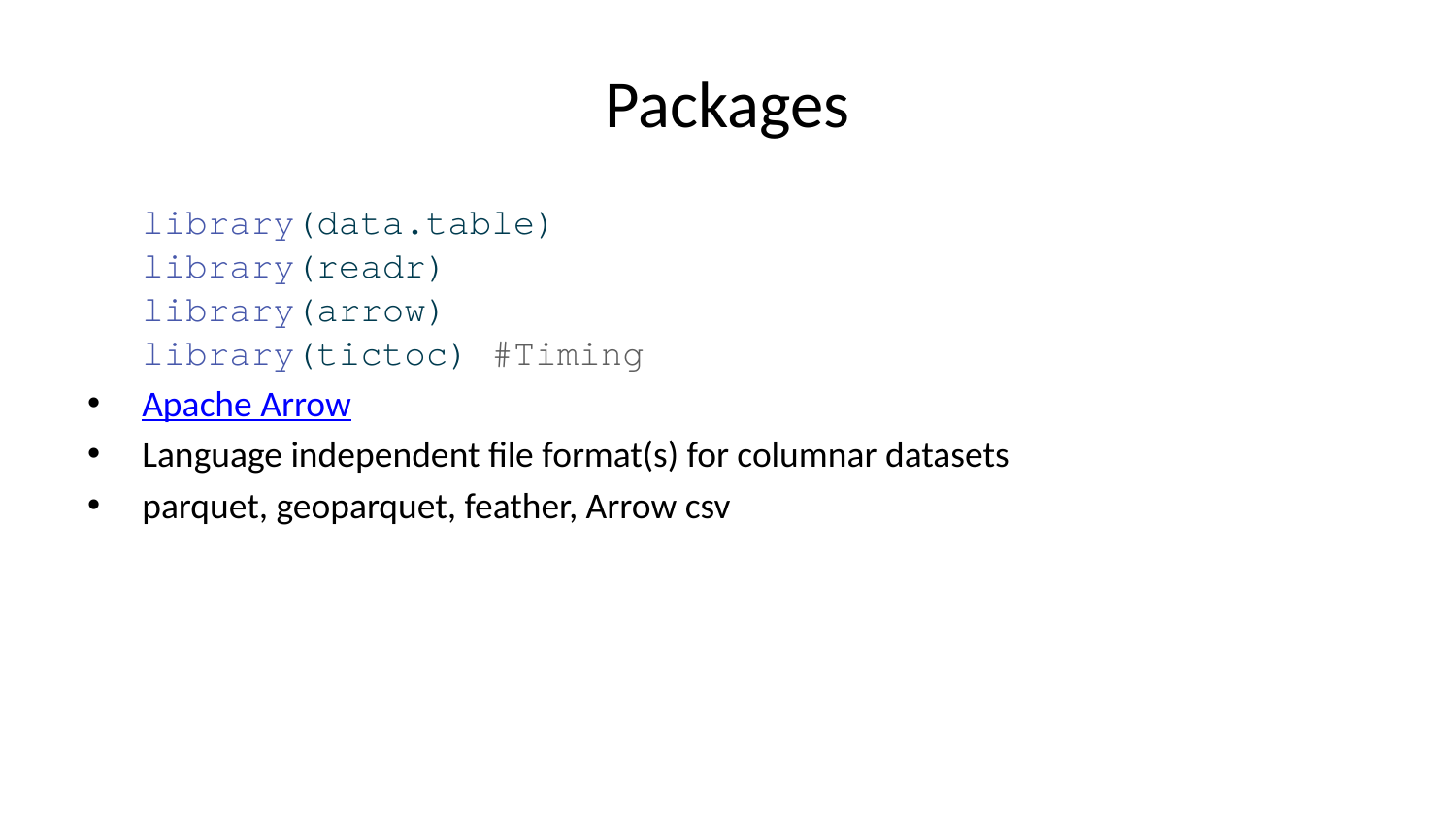

# Packages
library(data.table)
library(readr)
library(arrow)
library(tictoc) #Timing
Apache Arrow
Language independent file format(s) for columnar datasets
parquet, geoparquet, feather, Arrow csv